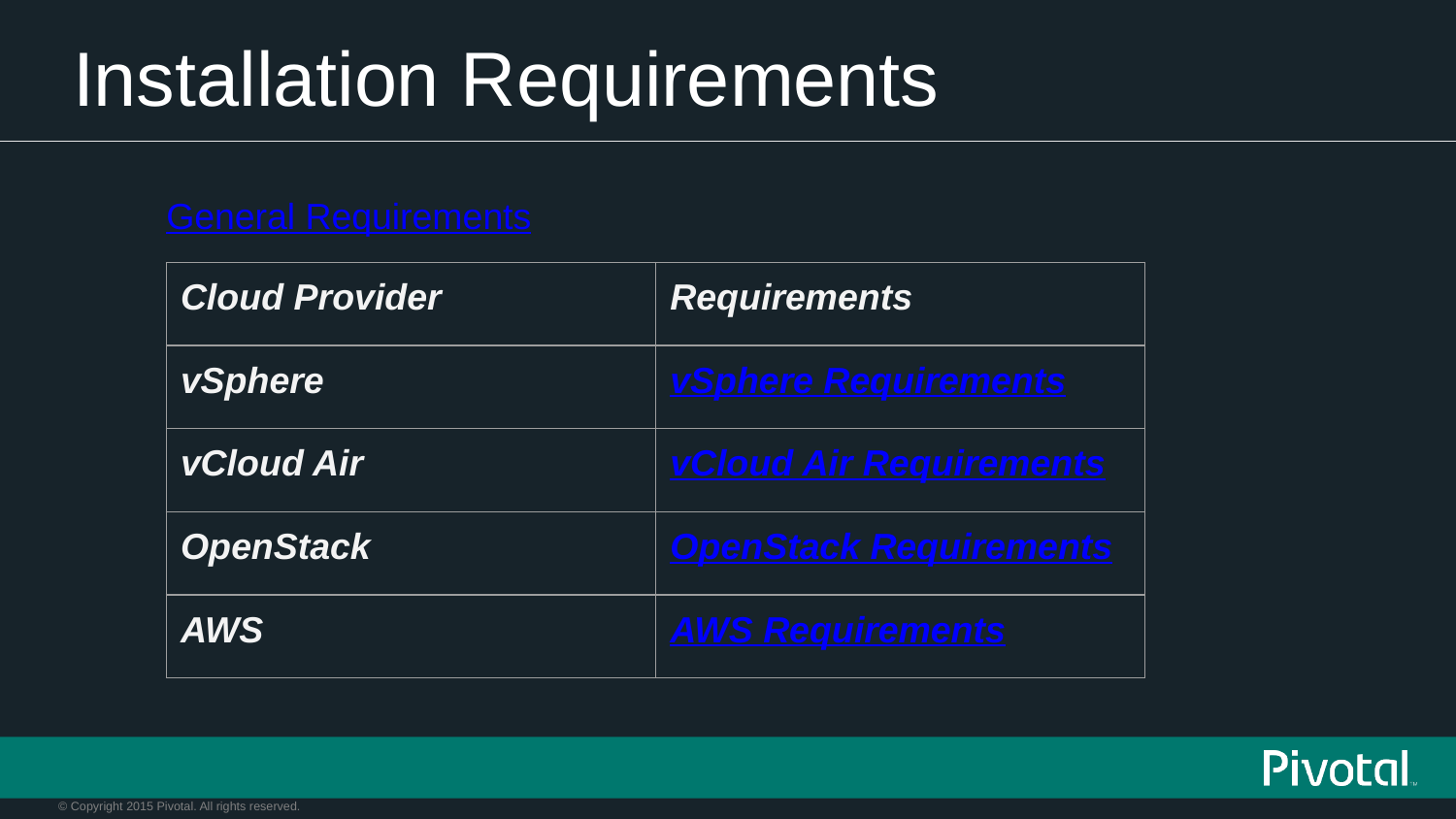

# Installation Requirements
General Requirements
| Cloud Provider | Requirements |
| --- | --- |
| vSphere | vSphere Requirements |
| vCloud Air | vCloud Air Requirements |
| OpenStack | OpenStack Requirements |
| AWS | AWS Requirements |